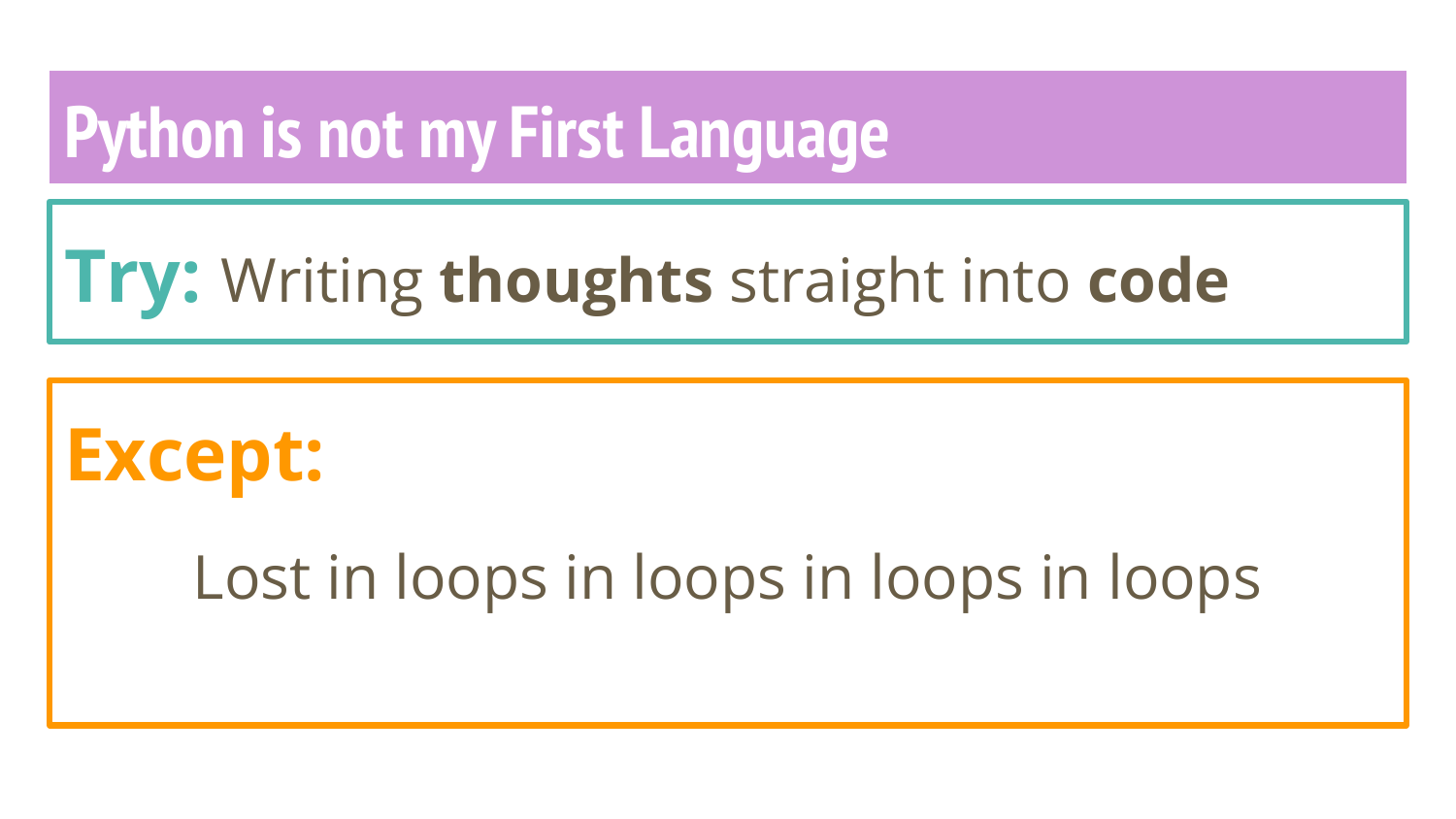

# Python is not my First Language
Try: Writing thoughts straight into code

Except:
Lost in loops in loops in loops in loops